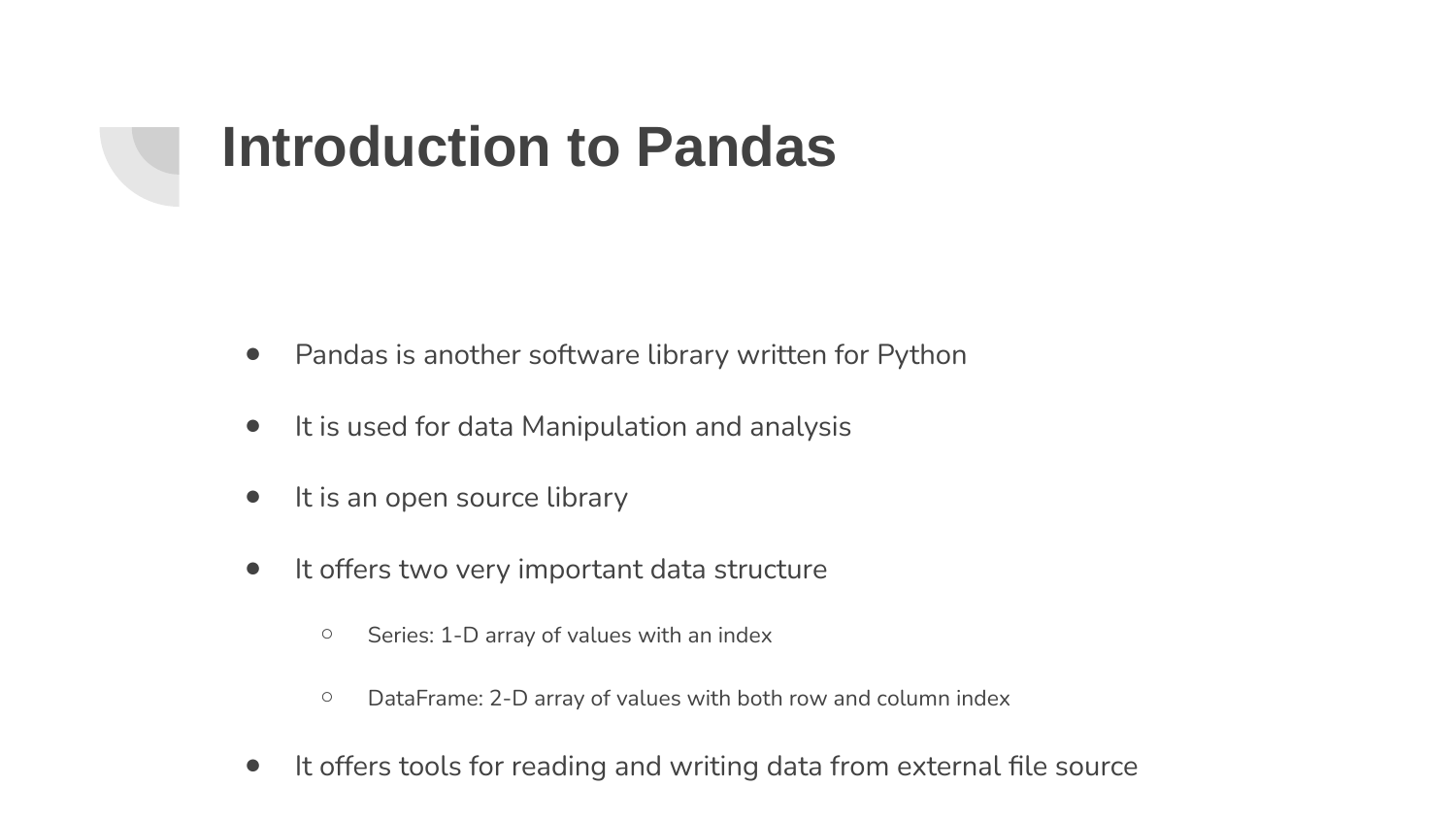

# Introduction to Pandas
Pandas is another software library written for Python
It is used for data Manipulation and analysis
It is an open source library
It offers two very important data structure
Series: 1-D array of values with an index
DataFrame: 2-D array of values with both row and column index
It offers tools for reading and writing data from external file source